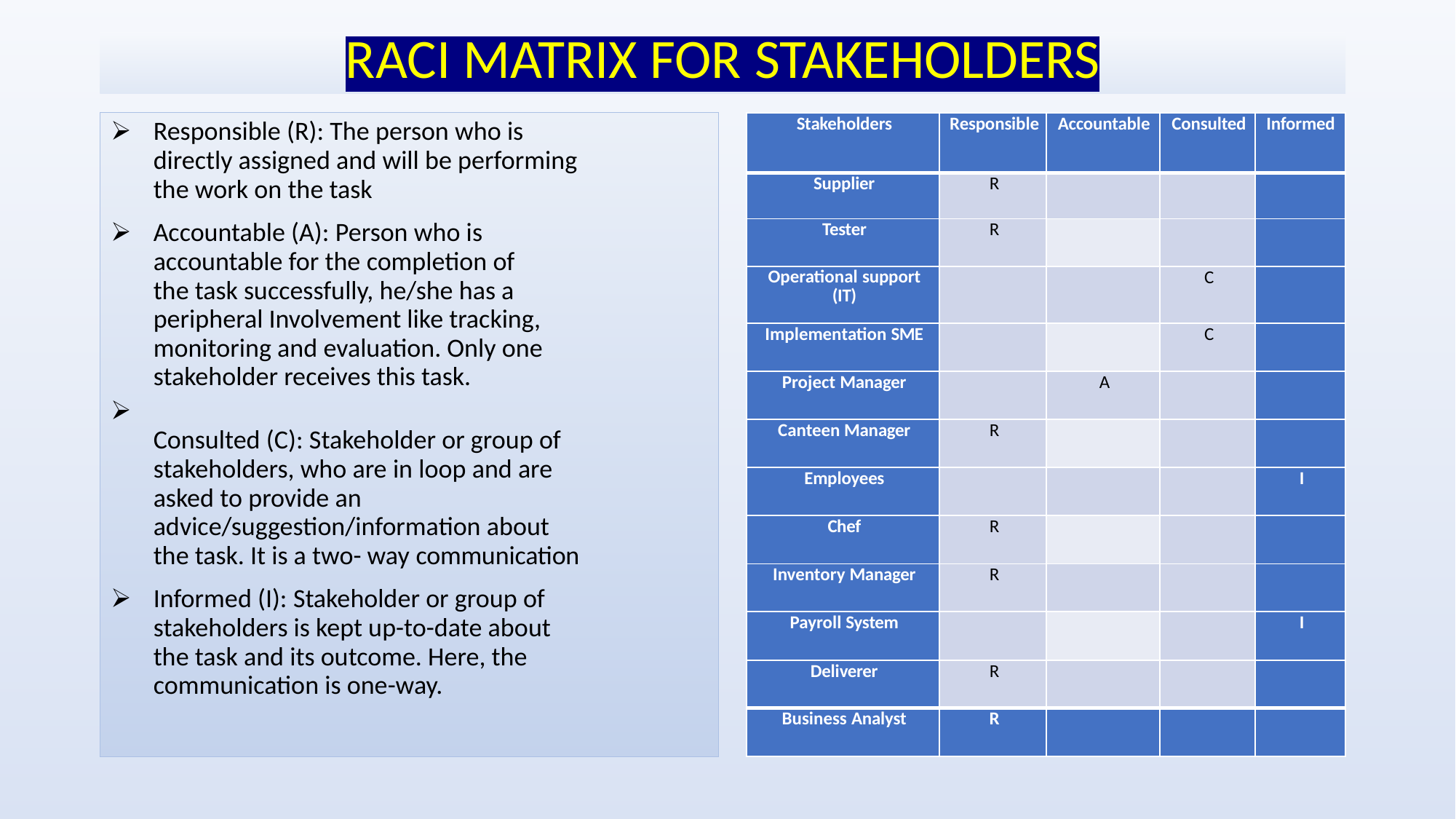

# RACI MATRIX FOR STAKEHOLDERS
Responsible (R): The person who is directly assigned and will be performing the work on the task
Accountable (A): Person who is accountable for the completion of the task successfully, he/she has a peripheral Involvement like tracking, monitoring and evaluation. Only one stakeholder receives this task.
Consulted (C): Stakeholder or group of stakeholders, who are in loop and are asked to provide an advice/suggestion/information about the task. It is a two- way communication
Informed (I): Stakeholder or group of stakeholders is kept up-to-date about the task and its outcome. Here, the communication is one-way.

| Stakeholders | Responsible | Accountable | Consulted | Informed |
| --- | --- | --- | --- | --- |
| Supplier | R |  |  |  |
| Tester | R |  |  |  |
| Operational support (IT) |  |  | C |  |
| Implementation SME |  |  | C |  |
| Project Manager |  | A |  |  |
| Canteen Manager | R |  |  |  |
| Employees |  |  |  | I |
| Chef | R |  |  |  |
| Inventory Manager | R |  |  |  |
| Payroll System |  |  |  | I |
| Deliverer | R |  |  |  |
| Business Analyst | R |  |  |  |